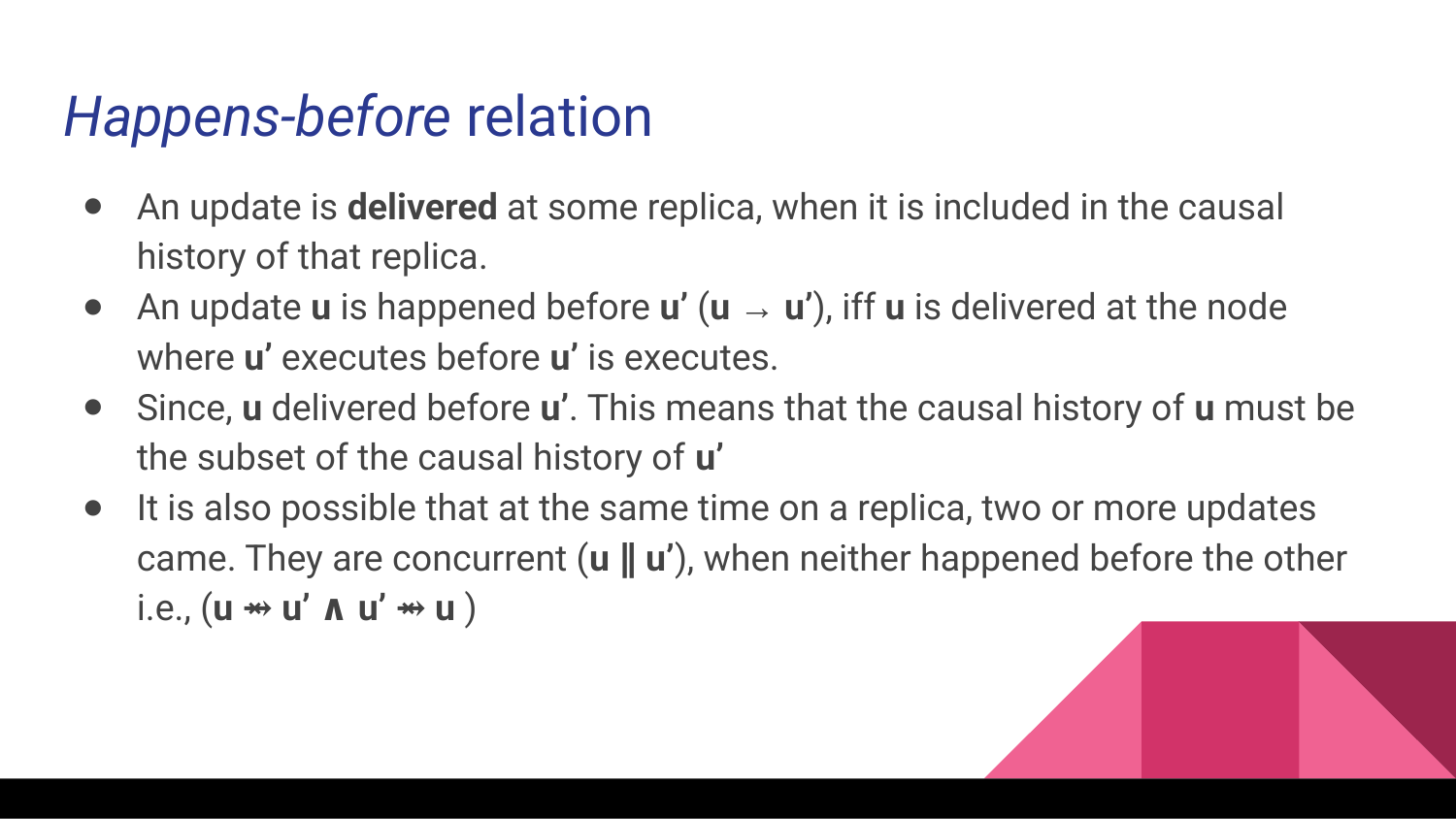

Happens-before relation
An update is delivered at some replica, when it is included in the causal history of that replica.
An update u is happened before u’ (u → u’), iff u is delivered at the node where u’ executes before u’ is executes.
Since, u delivered before u’. This means that the causal history of u must be the subset of the causal history of u’
It is also possible that at the same time on a replica, two or more updates came. They are concurrent (u ∥ u’), when neither happened before the other i.e., (u ⥇ u’ ∧ u’ ⥇ u )